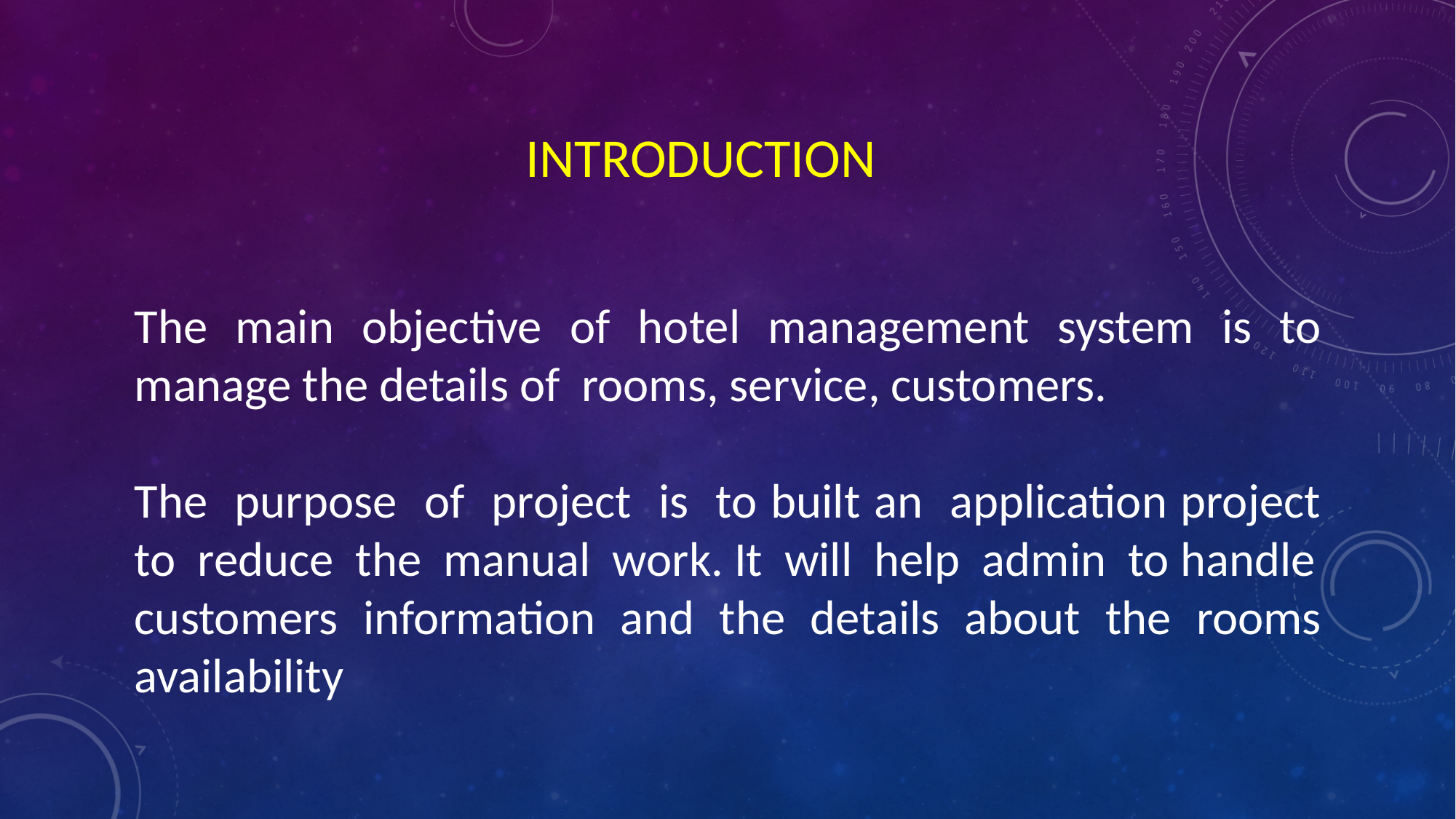

# INTRODUCTION
The main objective of hotel management system is to manage the details of  rooms, service, customers.

The  purpose  of  project  is  to built an  application project to  reduce  the  manual  work. It  will  help  admin  to handle
customers information and the details about the rooms availability